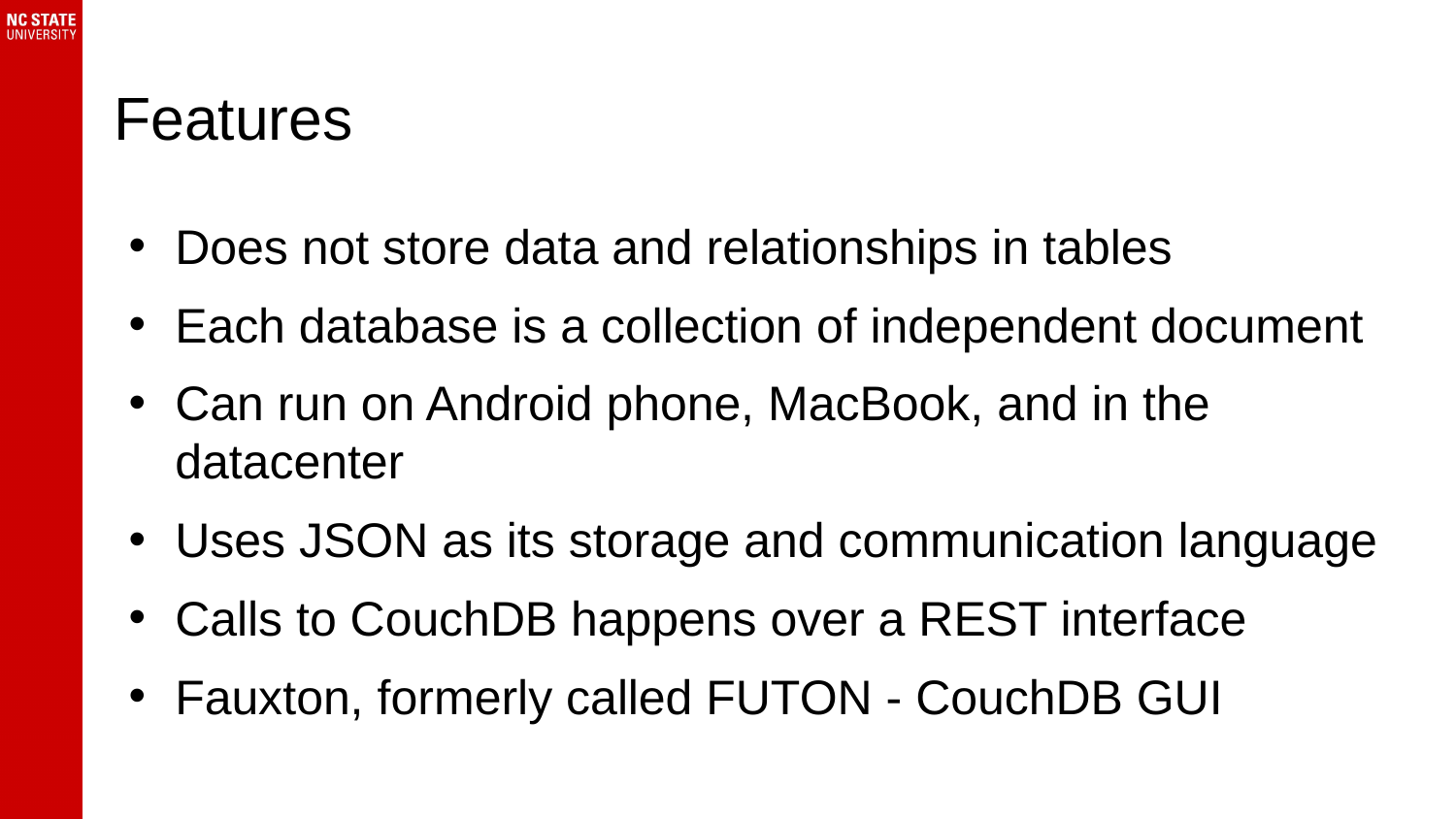

# Features
Does not store data and relationships in tables
Each database is a collection of independent document
Can run on Android phone, MacBook, and in the datacenter
Uses JSON as its storage and communication language
Calls to CouchDB happens over a REST interface
Fauxton, formerly called FUTON - CouchDB GUI